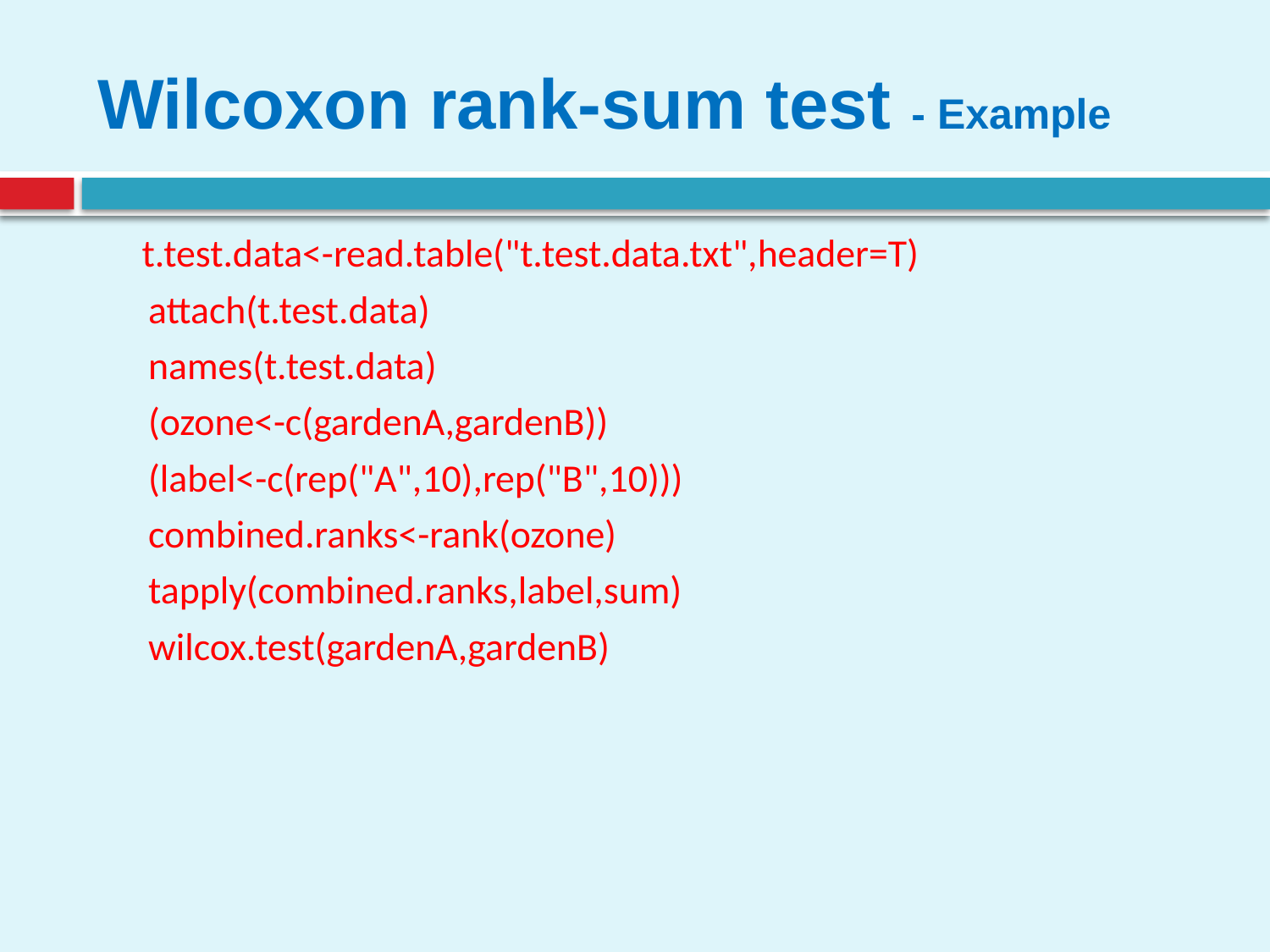

# Wilcoxon rank-sum test - Example
	t.test.data<-read.table("t.test.data.txt",header=T)
attach(t.test.data)
names(t.test.data)
(ozone<-c(gardenA,gardenB))
(label<-c(rep("A",10),rep("B",10)))
combined.ranks<-rank(ozone)
tapply(combined.ranks,label,sum)
wilcox.test(gardenA,gardenB)